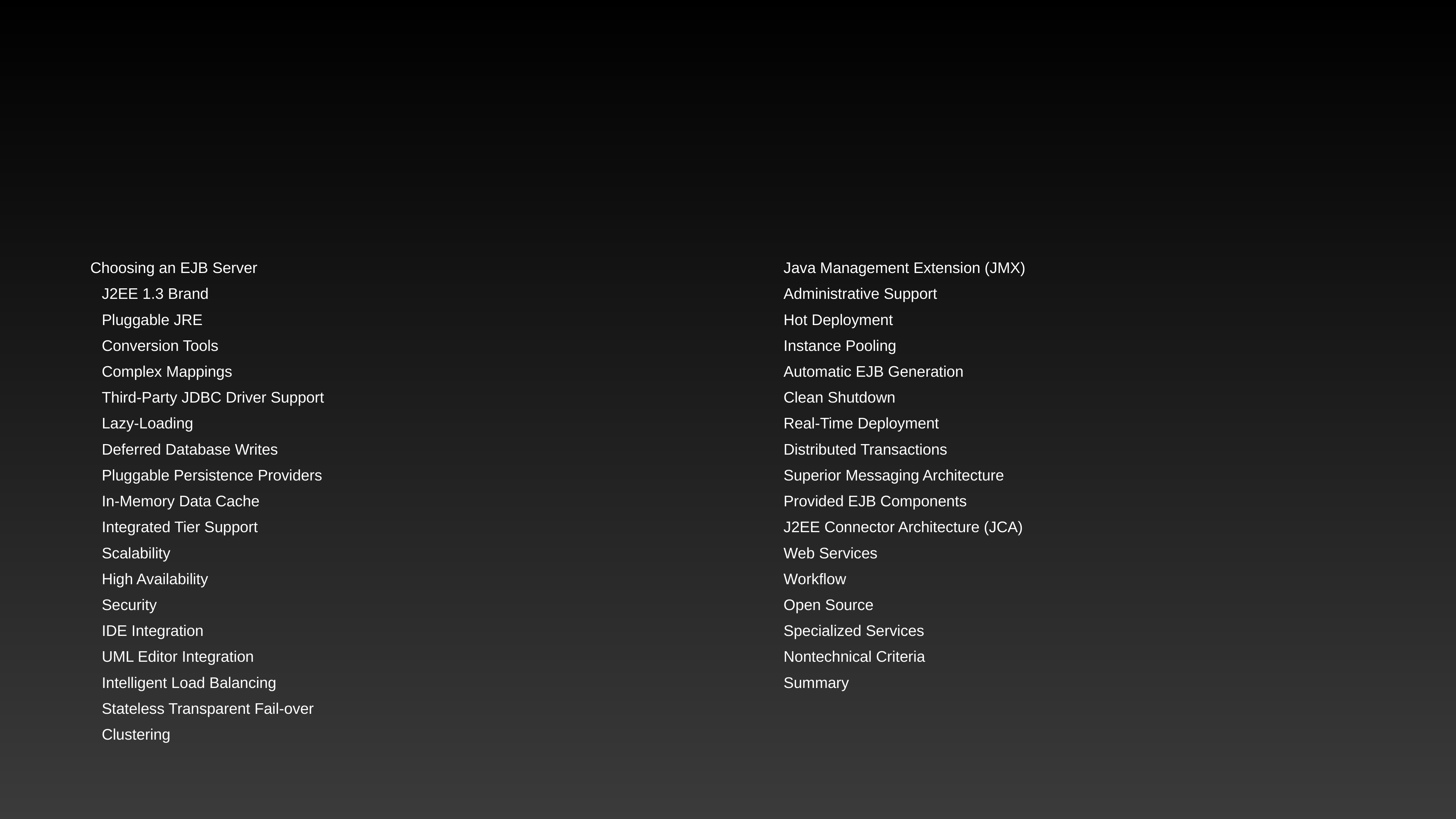

Choosing an EJB Server
J2EE 1.3 Brand
Pluggable JRE
Conversion Tools
Complex Mappings
Third-Party JDBC Driver Support
Lazy-Loading
Deferred Database Writes
Pluggable Persistence Providers
In-Memory Data Cache
Integrated Tier Support
Scalability
High Availability
Security
IDE Integration
UML Editor Integration
Intelligent Load Balancing
Stateless Transparent Fail-over
Clustering
Java Management Extension (JMX)
Administrative Support
Hot Deployment
Instance Pooling
Automatic EJB Generation
Clean Shutdown
Real-Time Deployment
Distributed Transactions
Superior Messaging Architecture
Provided EJB Components
J2EE Connector Architecture (JCA)
Web Services
Workflow
Open Source
Specialized Services
Nontechnical Criteria
Summary